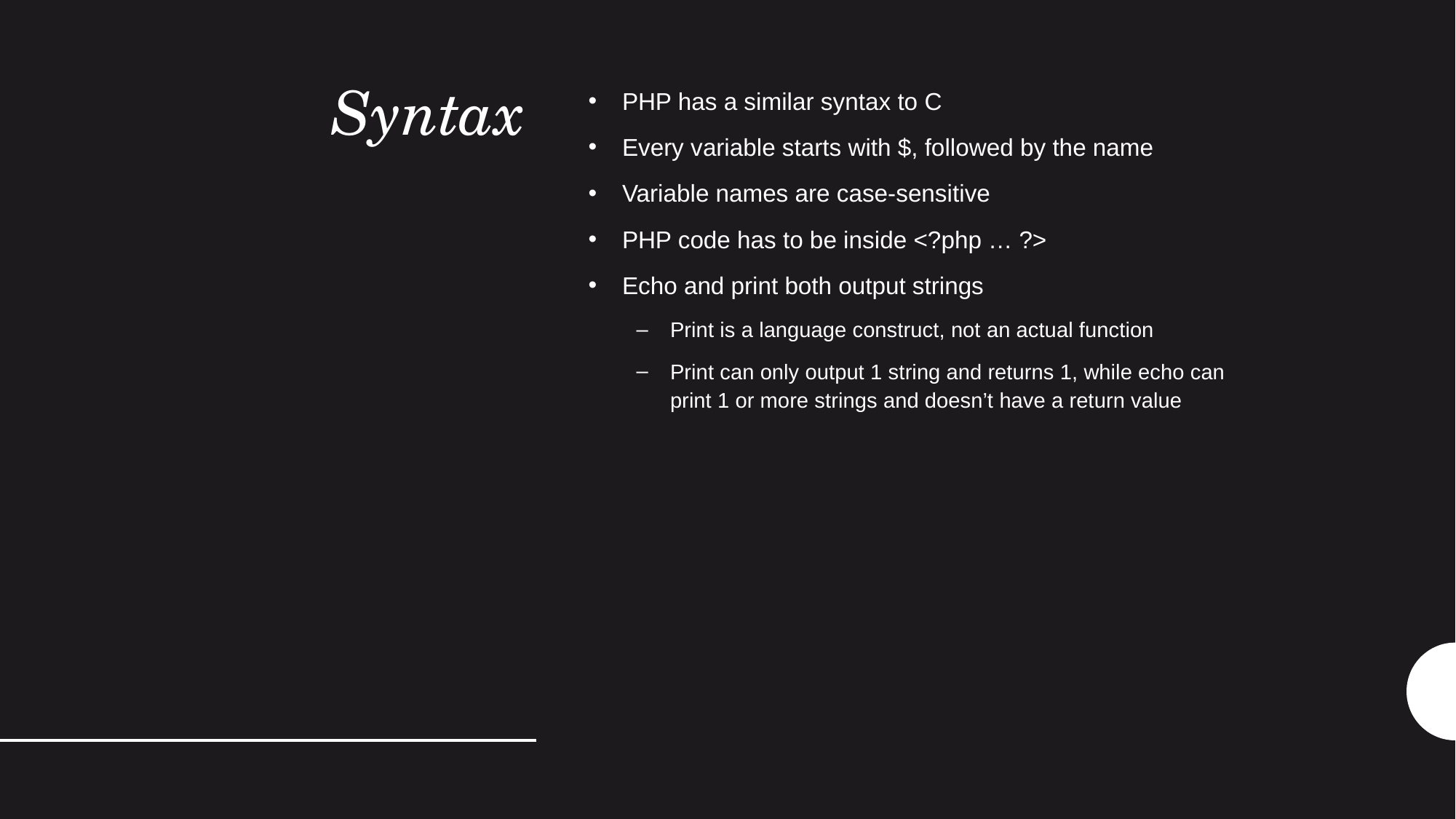

PHP has a similar syntax to C
Every variable starts with $, followed by the name
Variable names are case-sensitive
PHP code has to be inside <?php … ?>
Echo and print both output strings
Print is a language construct, not an actual function
Print can only output 1 string and returns 1, while echo can print 1 or more strings and doesn’t have a return value

# Syntax